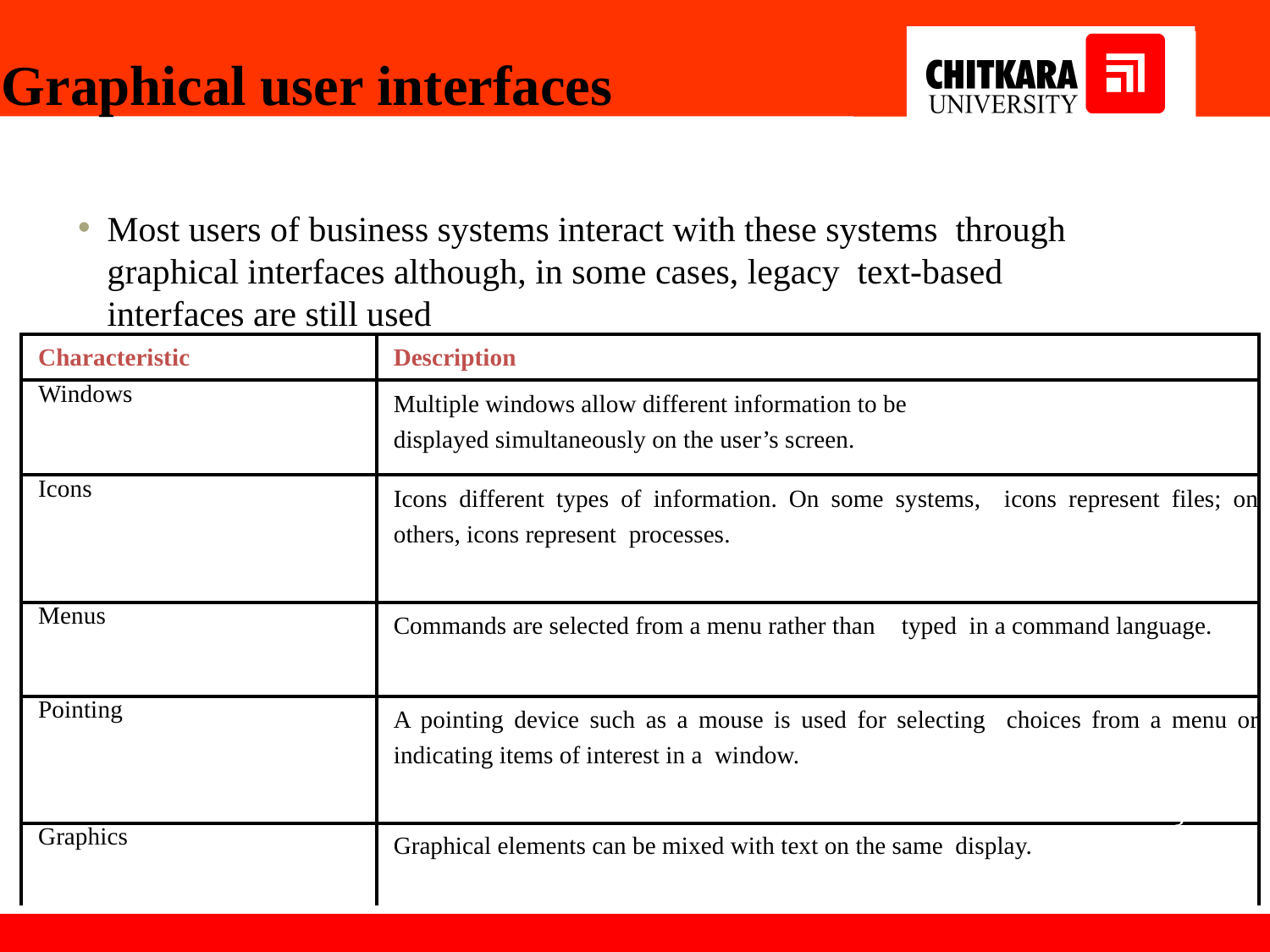

# Graphical user interfaces
Most users of business systems interact with these systems  through graphical interfaces although, in some cases, legacy  text-based interfaces are still used
| Characteristic | Description |
| --- | --- |
| Windows | Multiple windows allow different information to be displayed simultaneously on the user’s screen. |
| Icons | Icons different types of information. On some systems, icons represent files; on others, icons represent processes. |
| Menus | Commands are selected from a menu rather than typed in a command language. |
| Pointing | A pointing device such as a mouse is used for selecting choices from a menu or indicating items of interest in a window. |
| Graphics | Graphical elements can be mixed with text on the same display. |

43